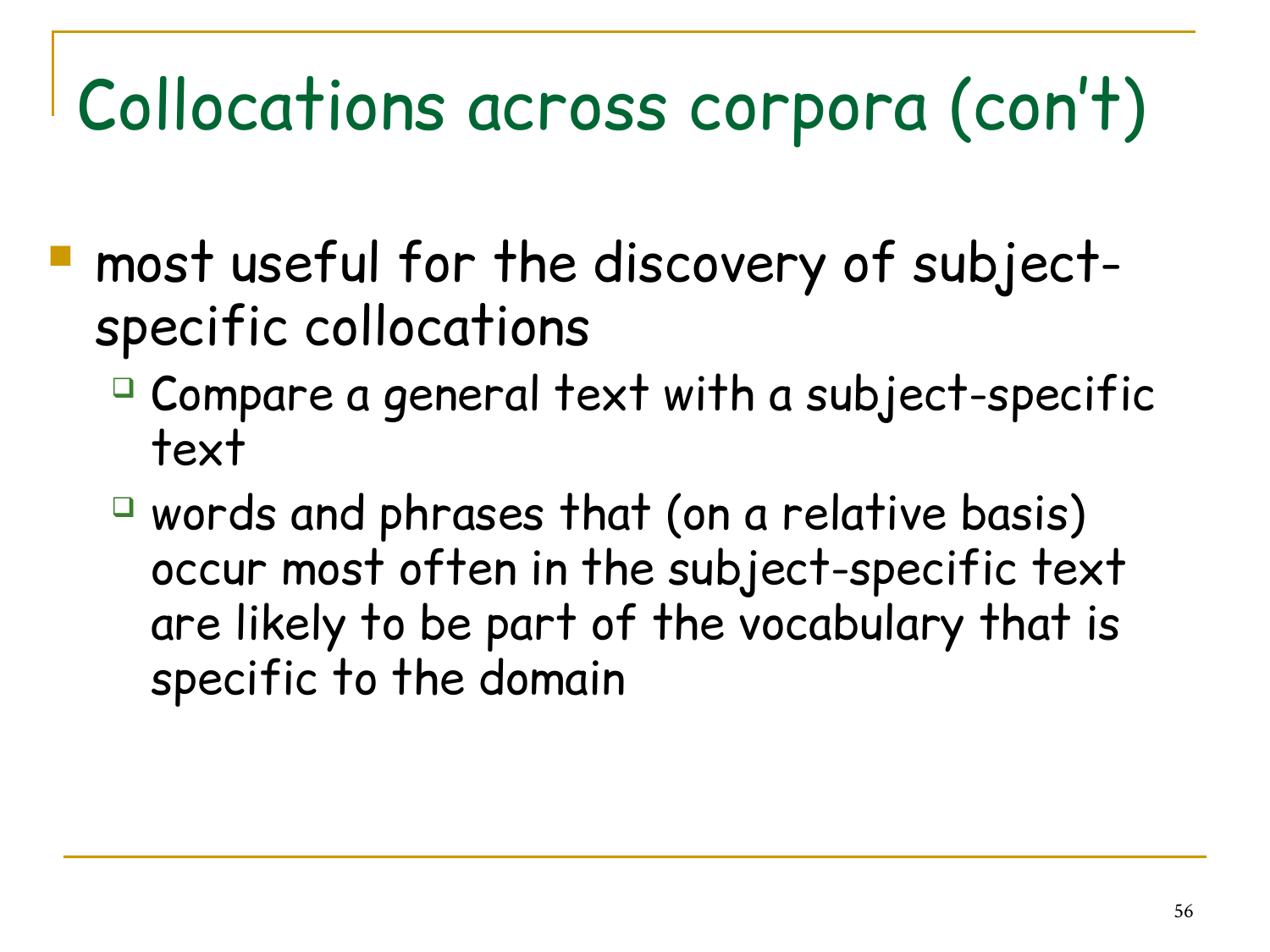

Collocations across corpora (con’t)
most useful for the discovery of subject-specific collocations
Compare a general text with a subject-specific text
words and phrases that (on a relative basis) occur most often in the subject-specific text are likely to be part of the vocabulary that is specific to the domain

56